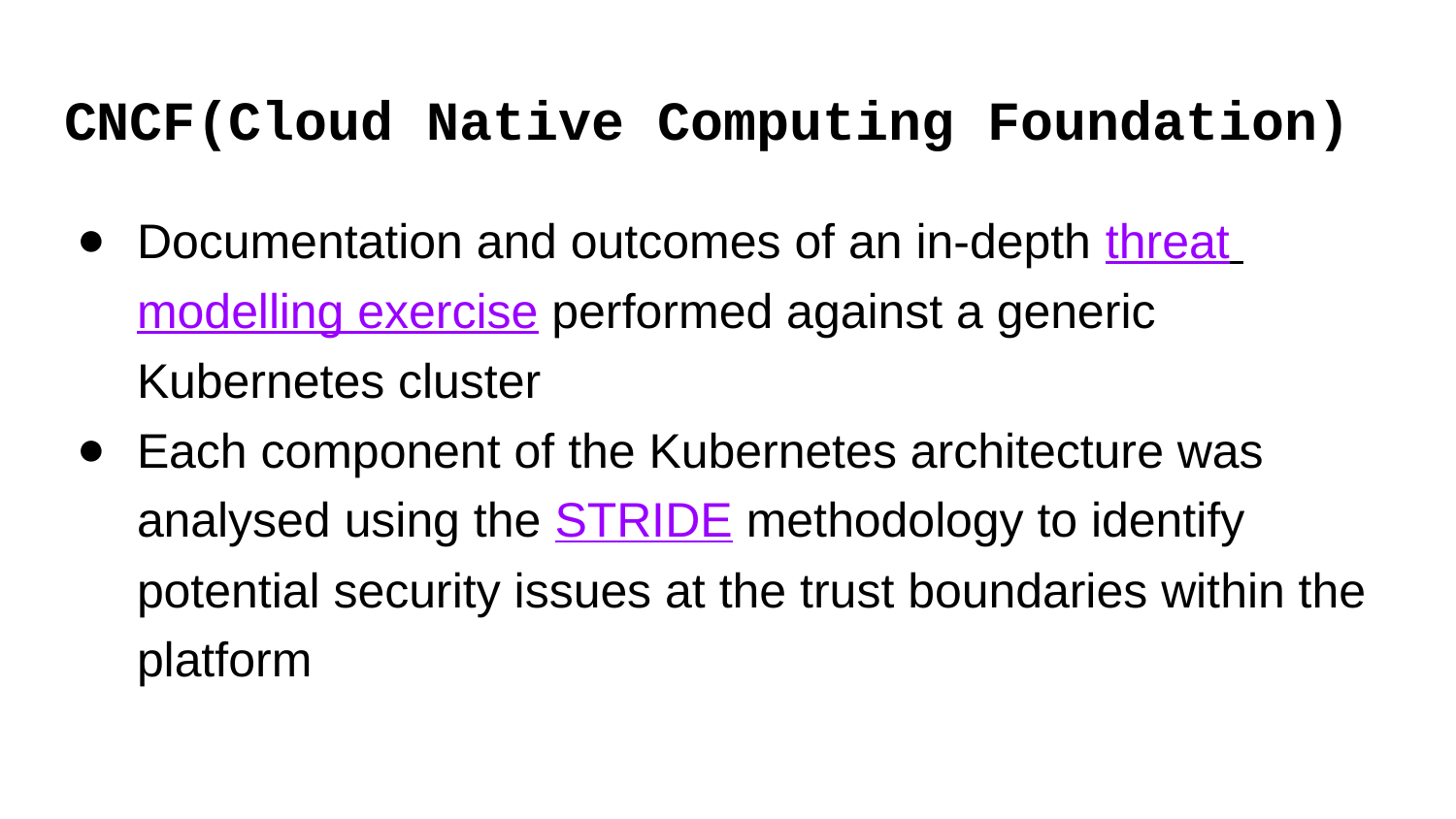

# CNCF(Cloud Native Computing Foundation)
Documentation and outcomes of an in-depth threat modelling exercise performed against a generic Kubernetes cluster
Each component of the Kubernetes architecture was analysed using the STRIDE methodology to identify potential security issues at the trust boundaries within the platform